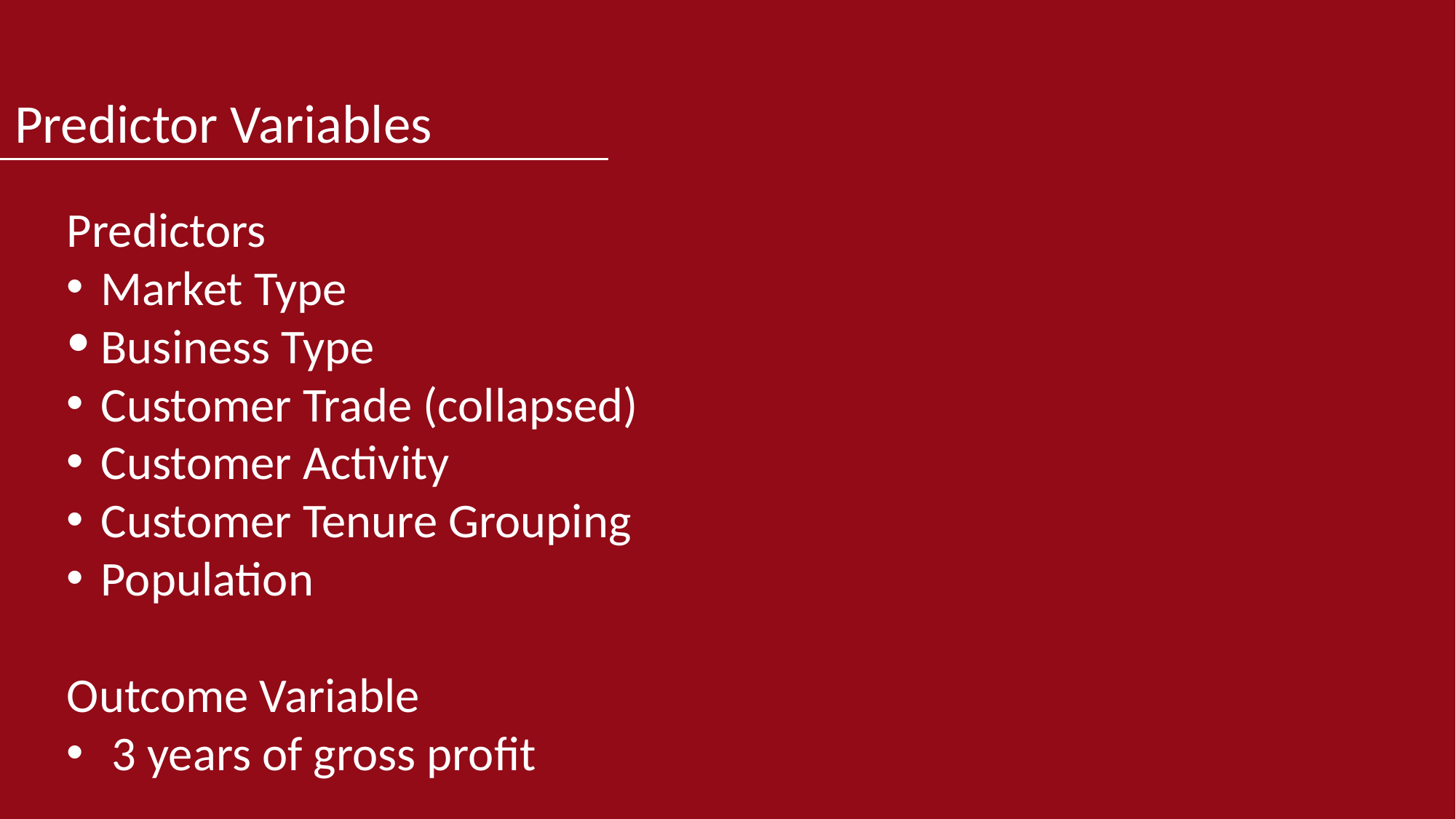

# Predictor Variables
Predictors
Market Type
Business Type
Customer Trade (collapsed)
Customer Activity
Customer Tenure Grouping
Population

Outcome Variable
 3 years of gross profit